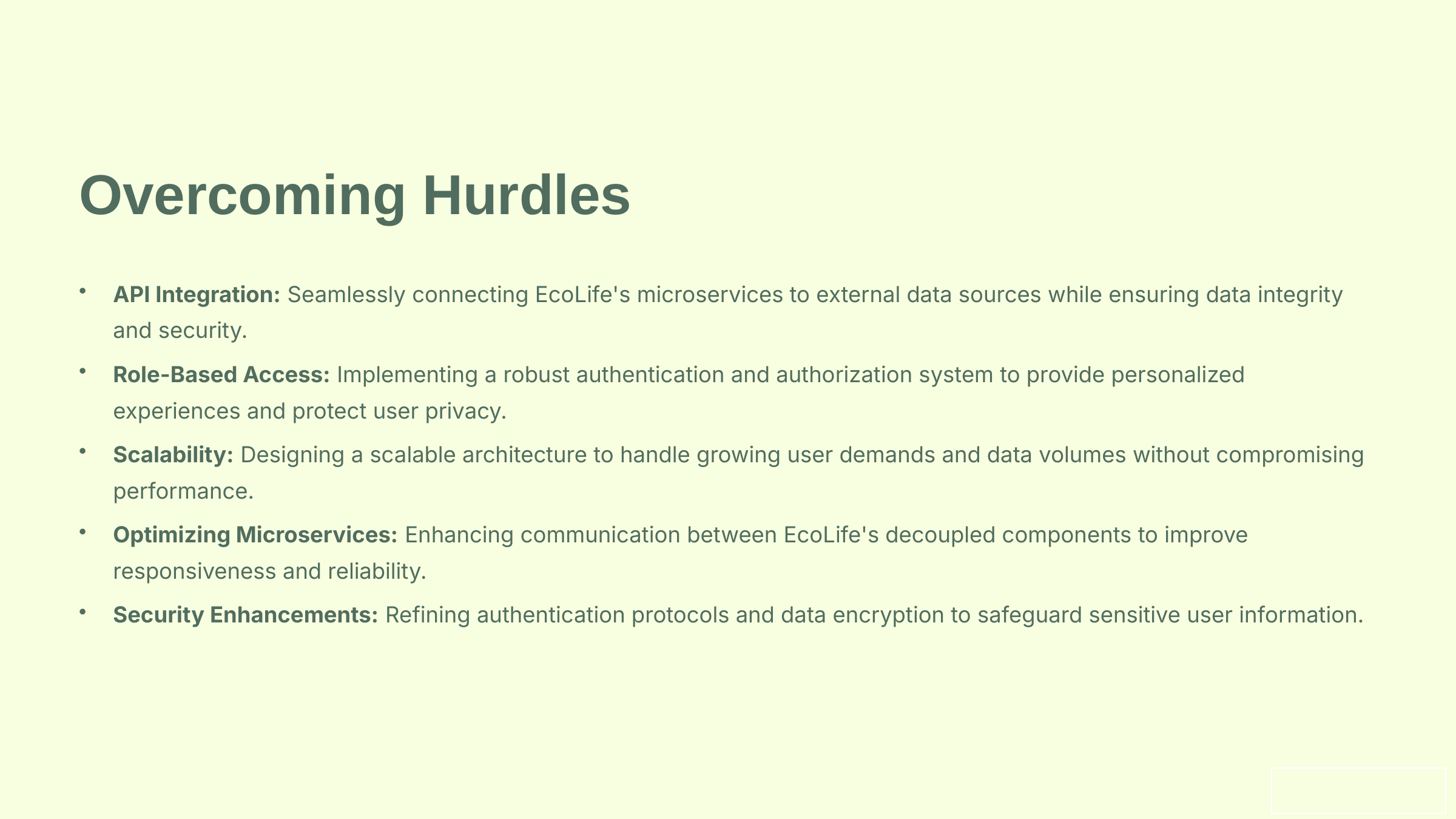

Overcoming Hurdles
API Integration: Seamlessly connecting EcoLife's microservices to external data sources while ensuring data integrity and security.
Role-Based Access: Implementing a robust authentication and authorization system to provide personalized experiences and protect user privacy.
Scalability: Designing a scalable architecture to handle growing user demands and data volumes without compromising performance.
Optimizing Microservices: Enhancing communication between EcoLife's decoupled components to improve responsiveness and reliability.
Security Enhancements: Refining authentication protocols and data encryption to safeguard sensitive user information.